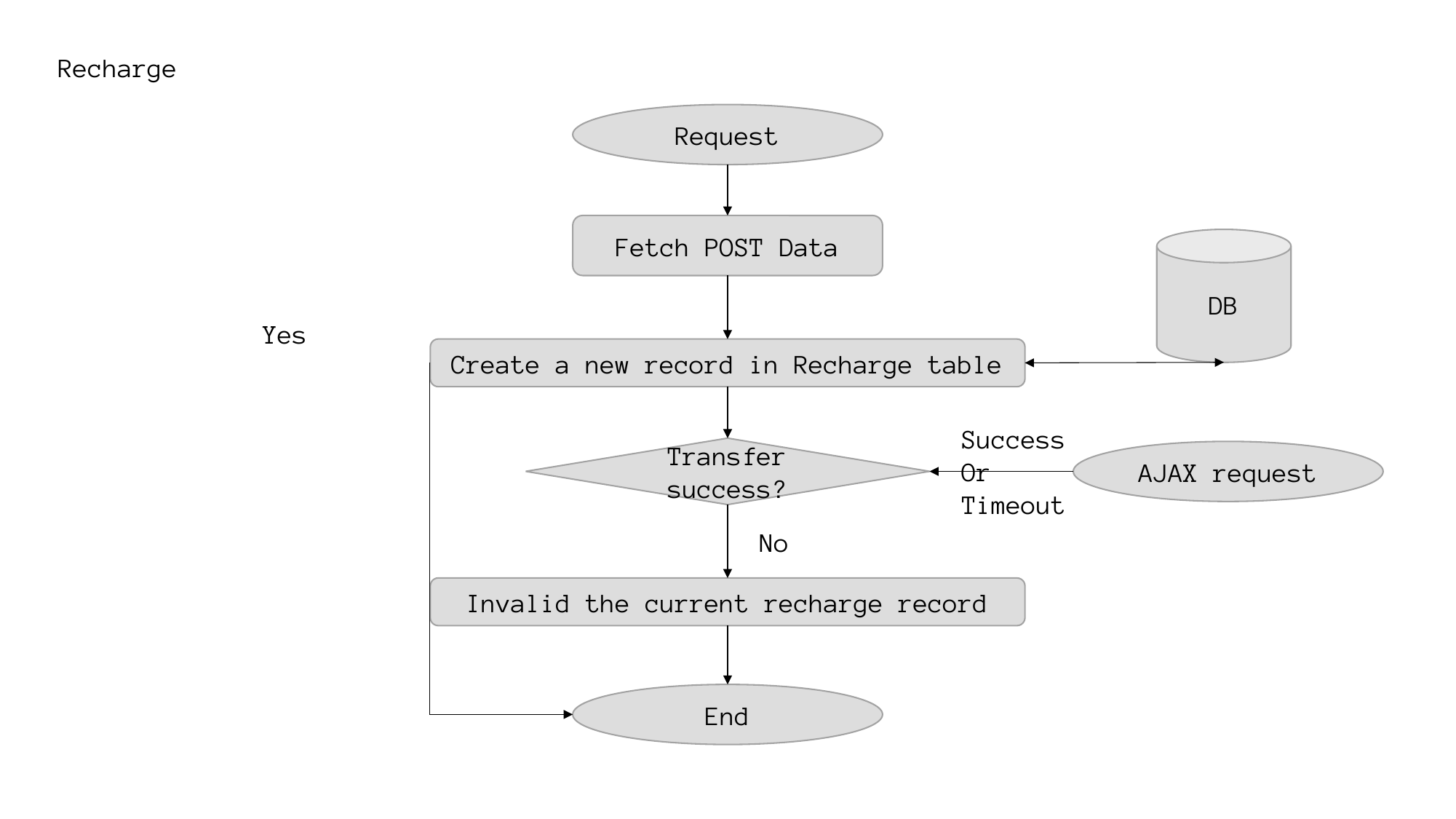

Recharge
Request
Fetch POST Data
DB
Yes
Create a new record in Recharge table
Success
Or
Timeout
Transfer success?
AJAX request
No
Invalid the current recharge record
End